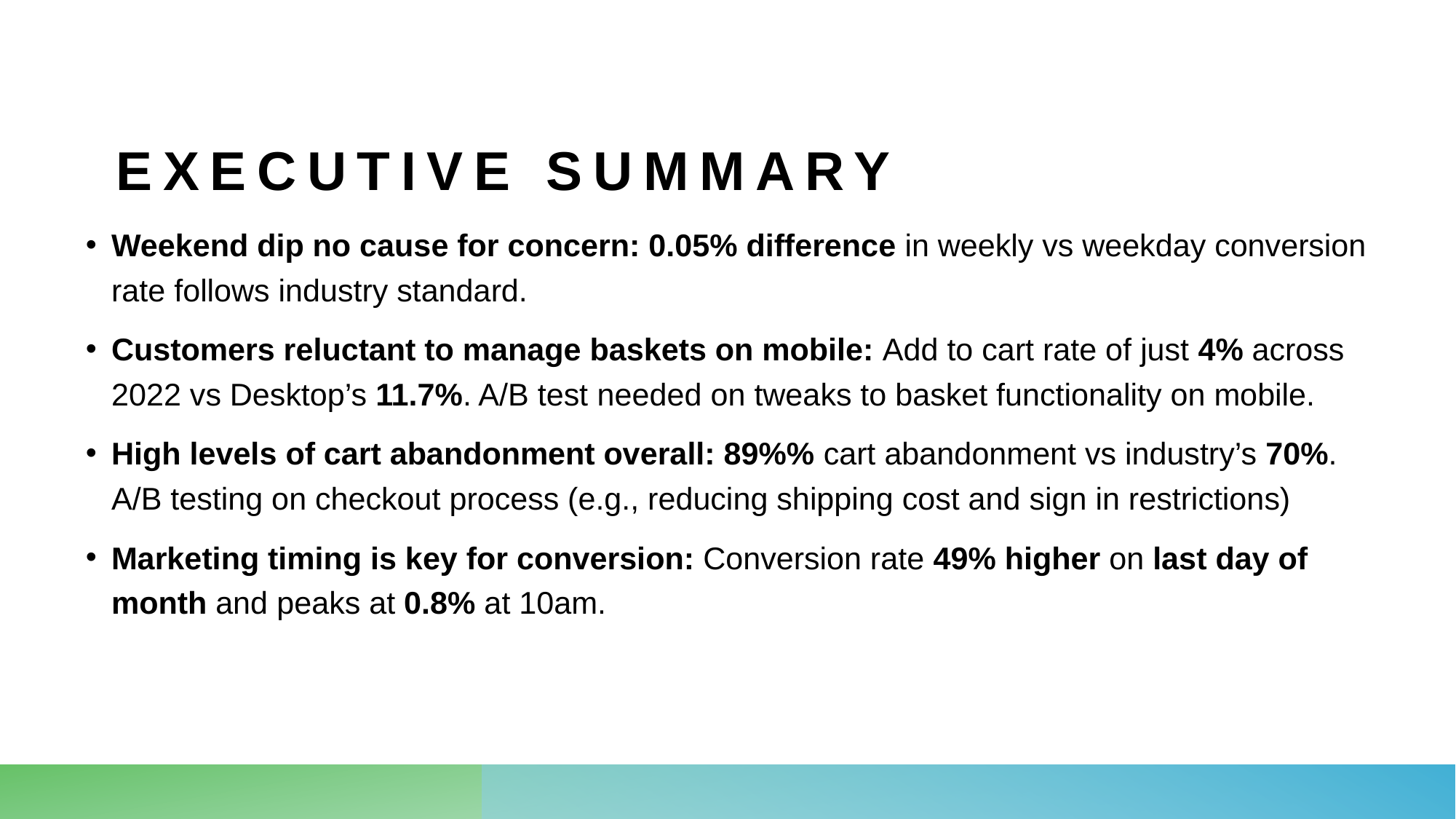

# Executive summary
Weekend dip no cause for concern: 0.05% difference in weekly vs weekday conversion rate follows industry standard.
Customers reluctant to manage baskets on mobile: Add to cart rate of just 4% across 2022 vs Desktop’s 11.7%. A/B test needed on tweaks to basket functionality on mobile.
High levels of cart abandonment overall: 89%% cart abandonment vs industry’s 70%. A/B testing on checkout process (e.g., reducing shipping cost and sign in restrictions)
Marketing timing is key for conversion: Conversion rate 49% higher on last day of month and peaks at 0.8% at 10am.